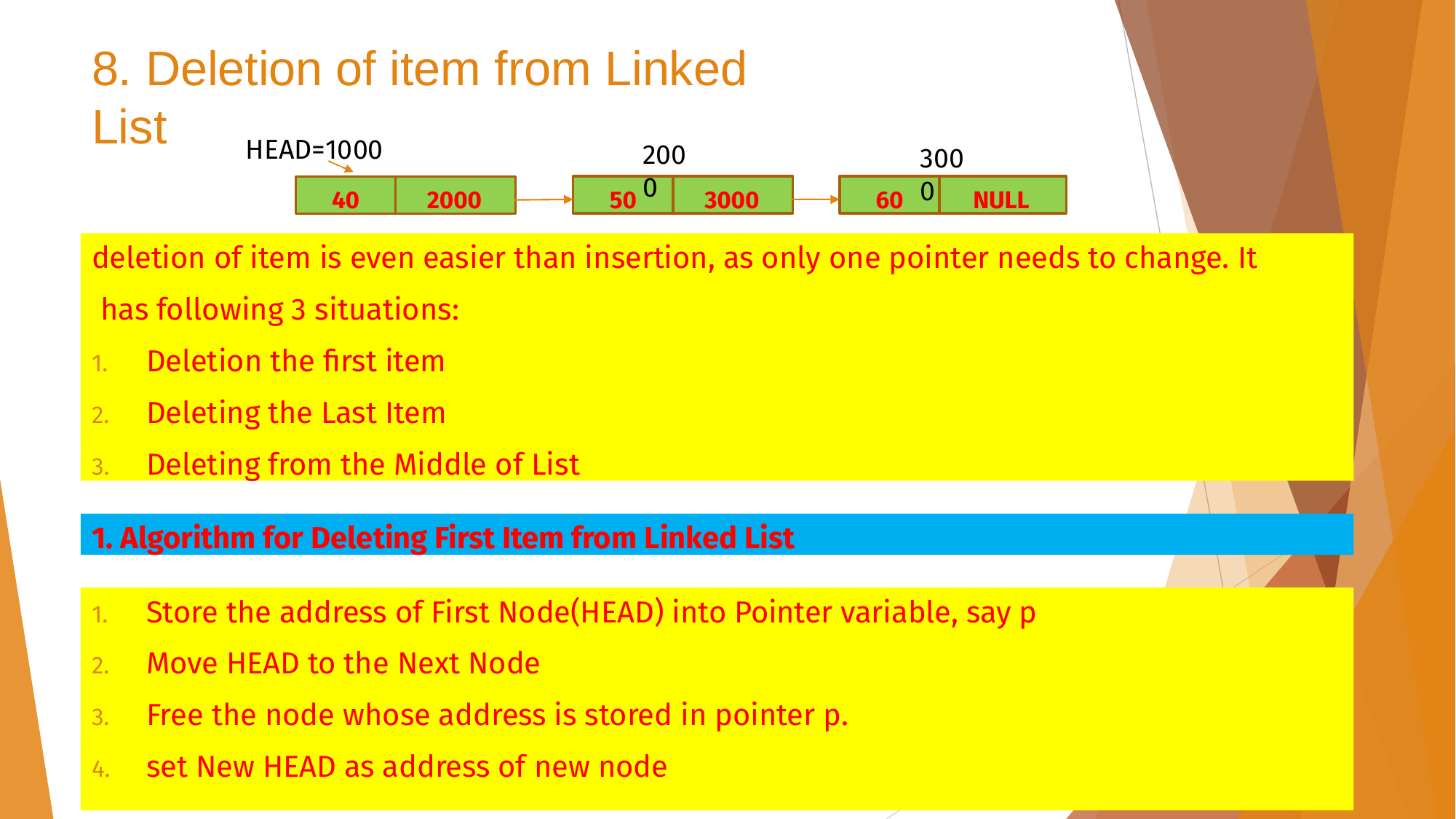

# 8. Deletion of item from Linked List
HEAD=1000
2000
3000

50
3000
60
NULL
40
2000

deletion of item is even easier than insertion, as only one pointer needs to change. It
has following 3 situations:
Deletion the first item
Deleting the Last Item
Deleting from the Middle of List
1. Algorithm for Deleting First Item from Linked List
Store the address of First Node(HEAD) into Pointer variable, say p
Move HEAD to the Next Node
Free the node whose address is stored in pointer p.
set New HEAD as address of new node

24